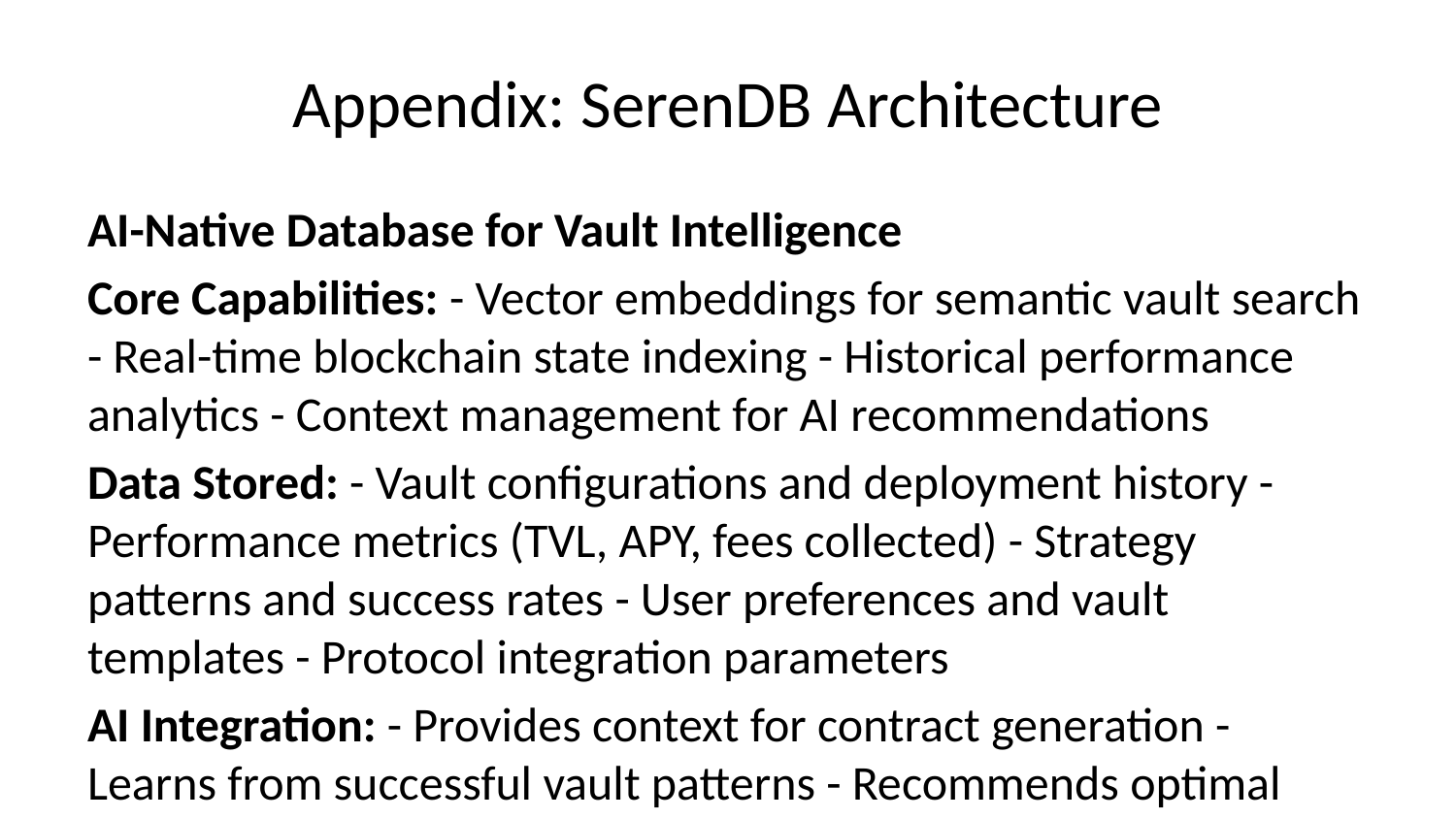

# Appendix: SerenDB Architecture
AI-Native Database for Vault Intelligence
Core Capabilities: - Vector embeddings for semantic vault search - Real-time blockchain state indexing - Historical performance analytics - Context management for AI recommendations
Data Stored: - Vault configurations and deployment history - Performance metrics (TVL, APY, fees collected) - Strategy patterns and success rates - User preferences and vault templates - Protocol integration parameters
AI Integration: - Provides context for contract generation - Learns from successful vault patterns - Recommends optimal protocol combinations - Predicts yield opportunities based on historical data
Infrastructure: - Production-ready, globally distributed - Sub-100ms query latency - Handles real-time blockchain data ingestion - Scales to 10,000+ vaults without performance degradation